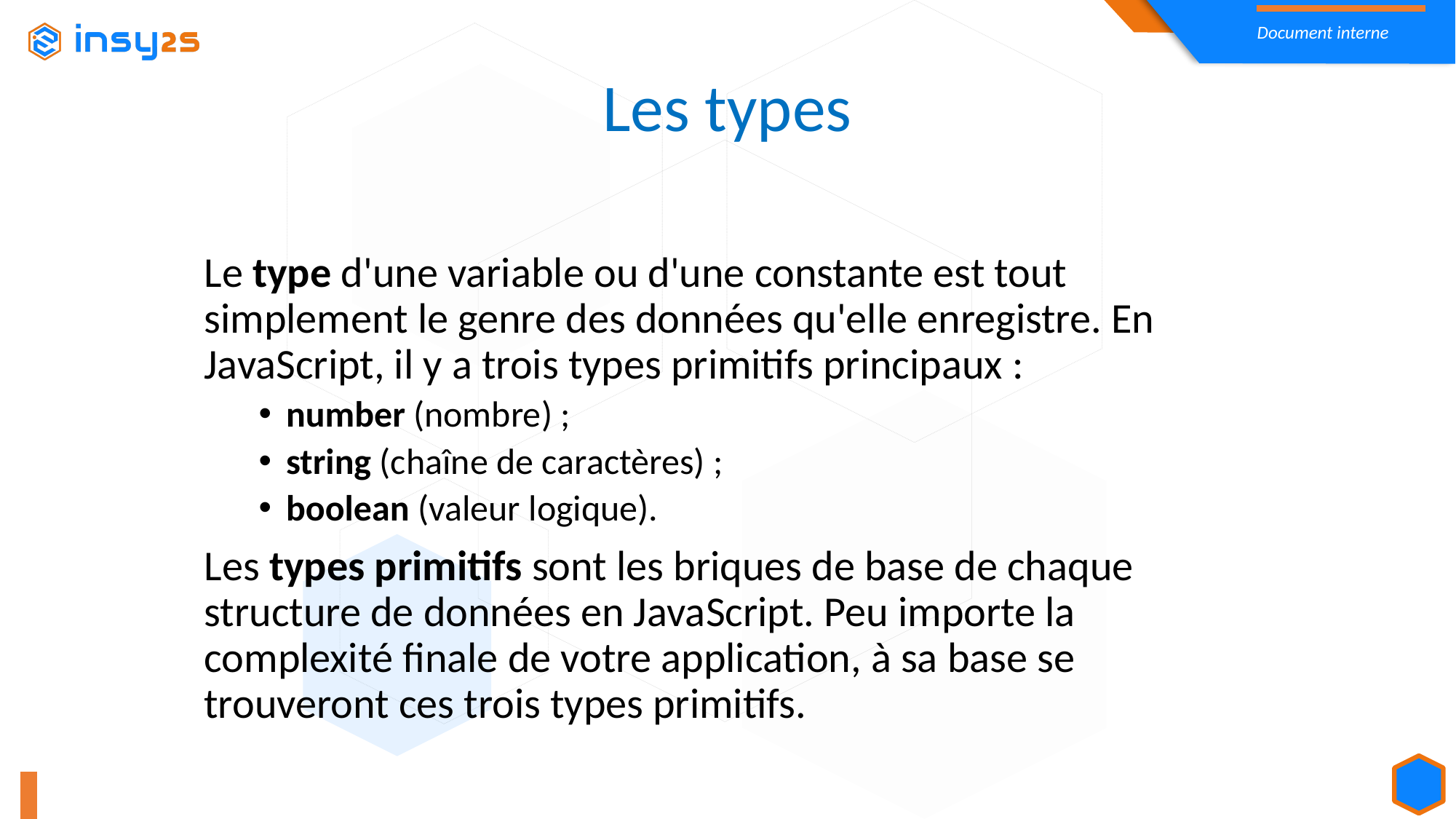

Les types
Le type d'une variable ou d'une constante est tout simplement le genre des données qu'elle enregistre. En JavaScript, il y a trois types primitifs principaux :
number (nombre) ;
string (chaîne de caractères) ;
boolean (valeur logique).
Les types primitifs sont les briques de base de chaque structure de données en JavaScript. Peu importe la complexité finale de votre application, à sa base se trouveront ces trois types primitifs.